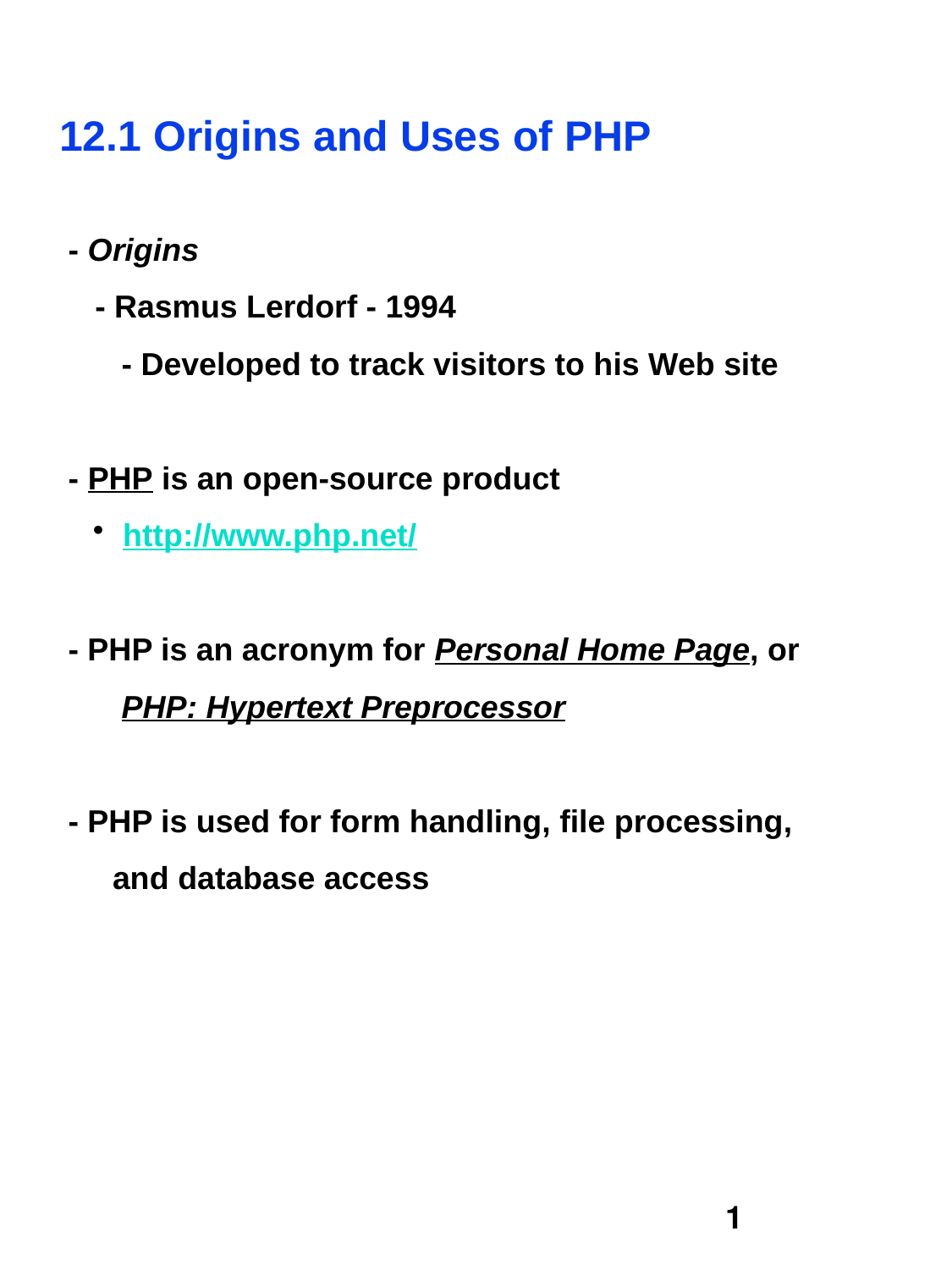

12.1 Origins and Uses of PHP

 - Origins
    - Rasmus Lerdorf - 1994
       - Developed to track visitors to his Web site

 - PHP is an open-source product
http://www.php.net/

 - PHP is an acronym for Personal Home Page, or
       PHP: Hypertext Preprocessor

 - PHP is used for form handling, file processing,
      and database access